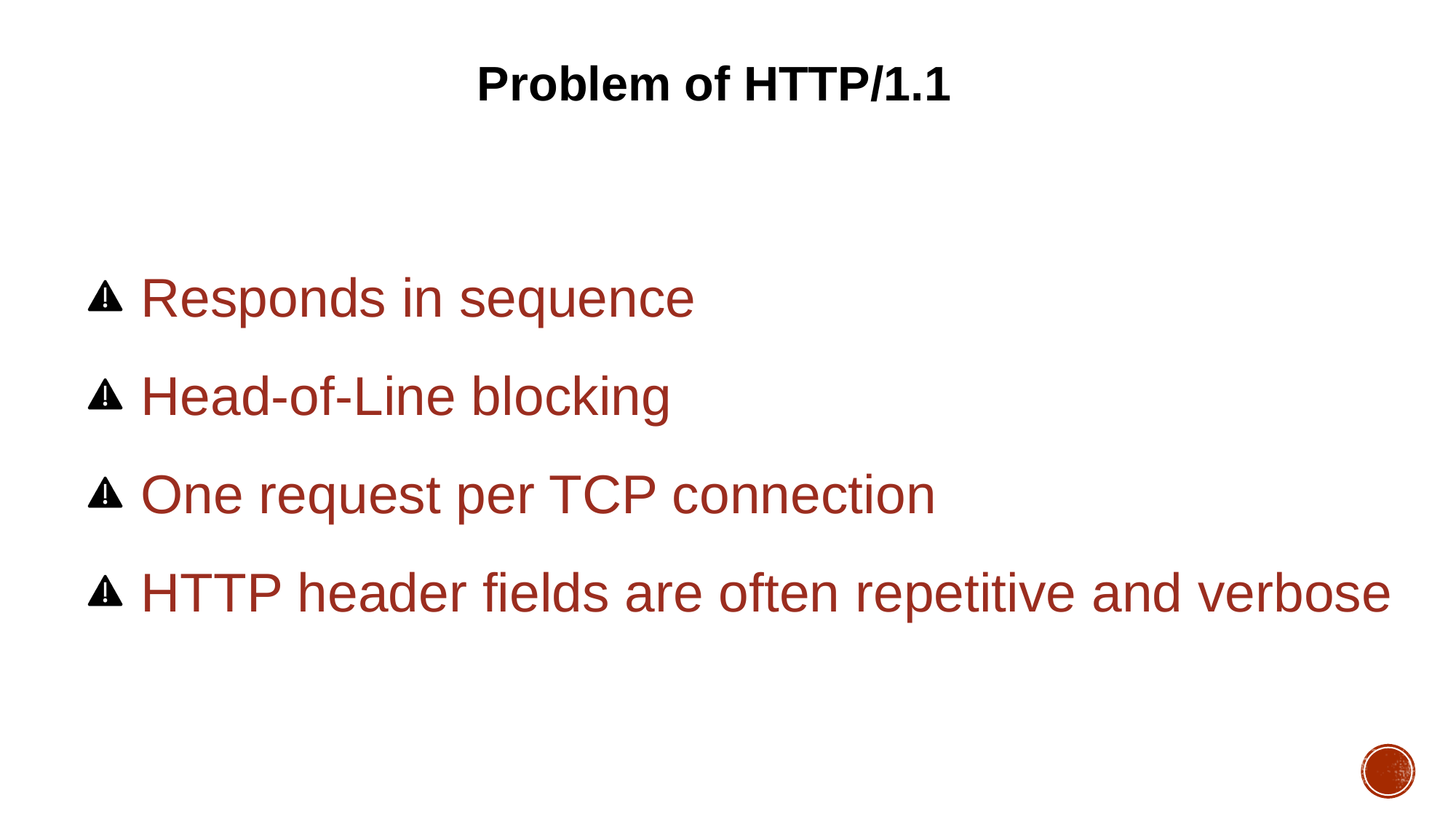

Problem of HTTP/1.1
Responds in sequence
Head-of-Line blocking
One request per TCP connection
HTTP header fields are often repetitive and verbose